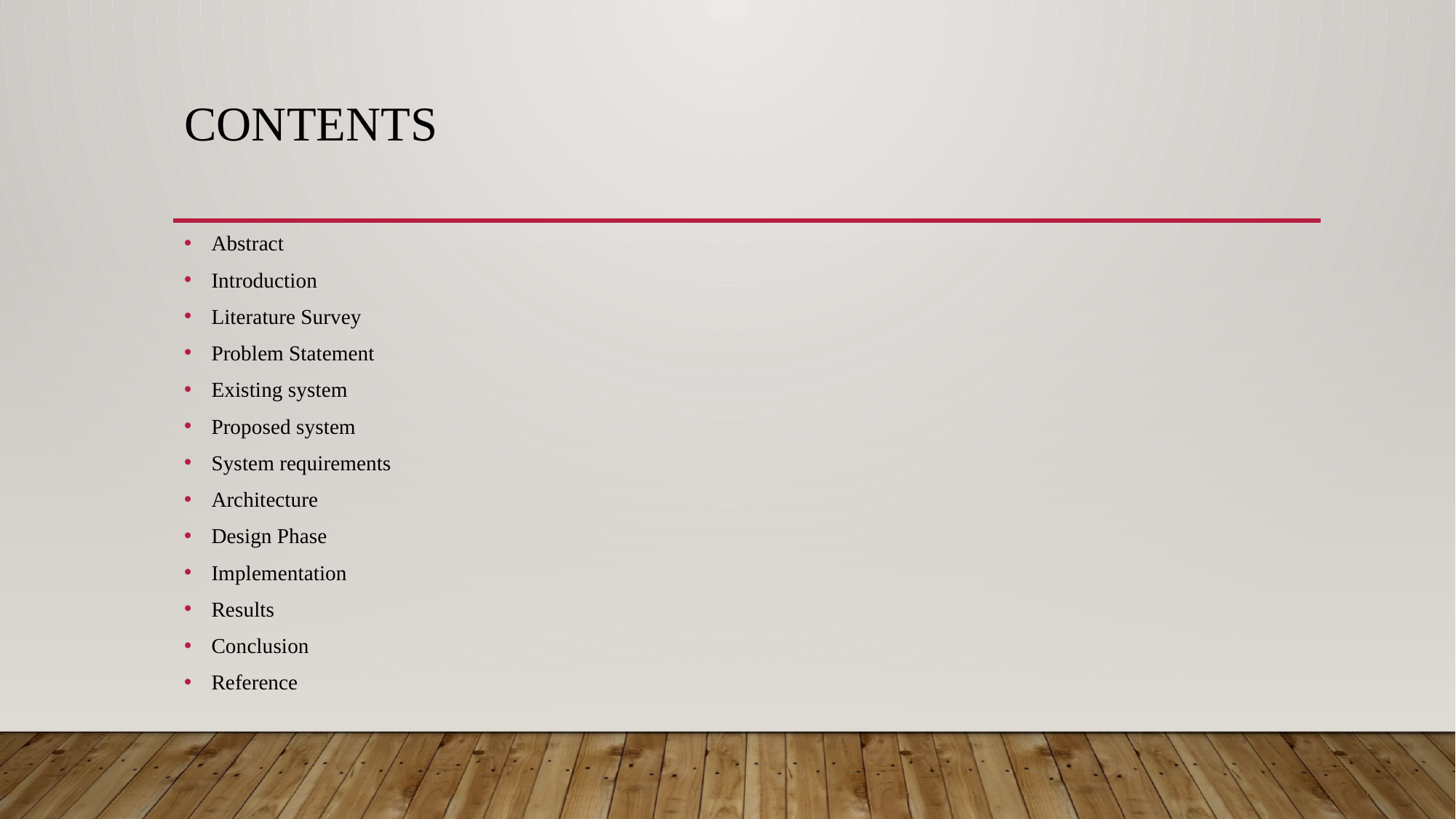

# Contents
Abstract
Introduction
Literature Survey
Problem Statement
Existing system
Proposed system
System requirements
Architecture
Design Phase
Implementation
Results
Conclusion
Reference